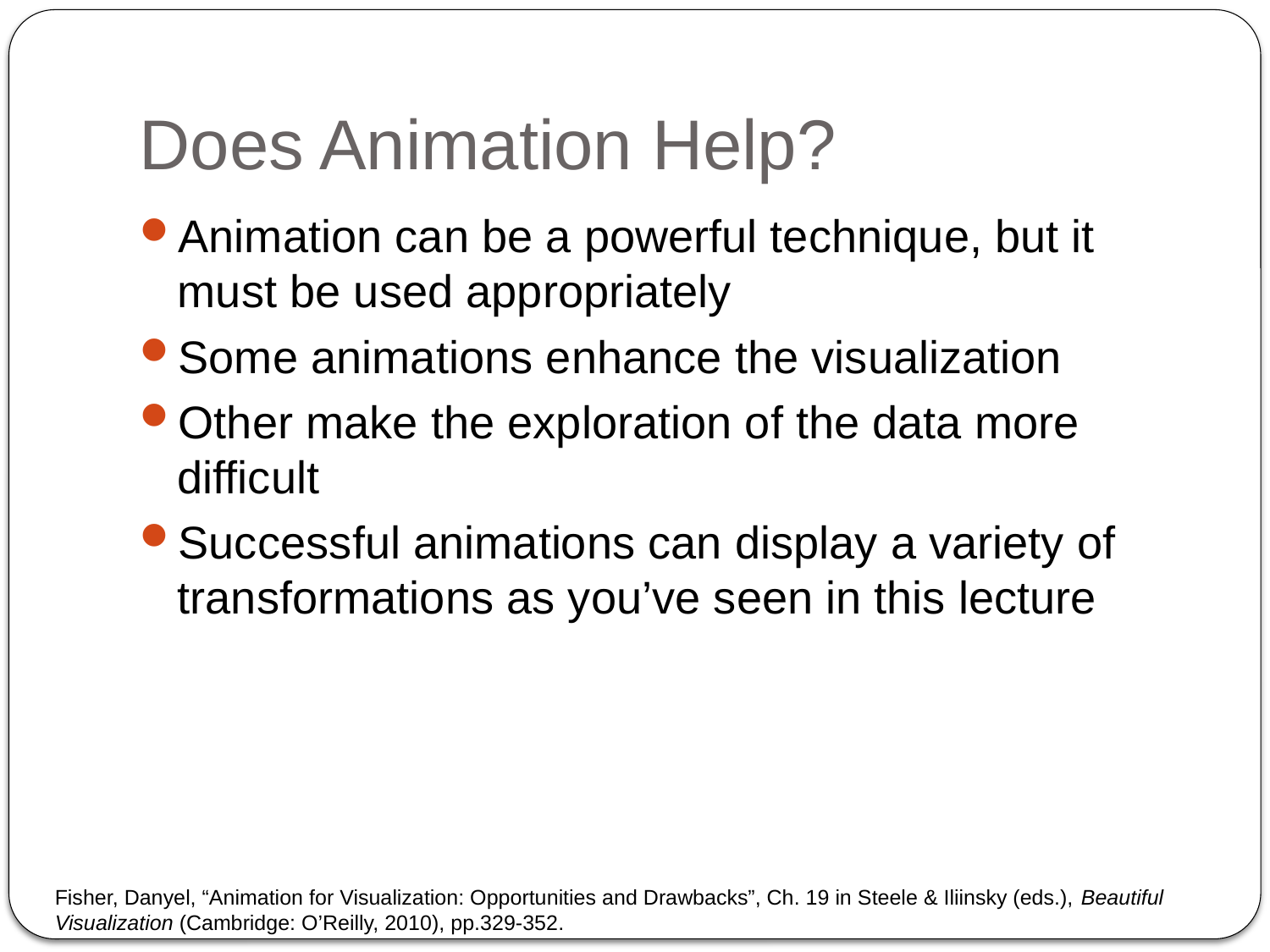

# Does Animation Help?
Animation can be a powerful technique, but it must be used appropriately
Some animations enhance the visualization
Other make the exploration of the data more difficult
Successful animations can display a variety of transformations as you’ve seen in this lecture
Fisher, Danyel, “Animation for Visualization: Opportunities and Drawbacks”, Ch. 19 in Steele & Iliinsky (eds.), Beautiful Visualization (Cambridge: O’Reilly, 2010), pp.329-352.